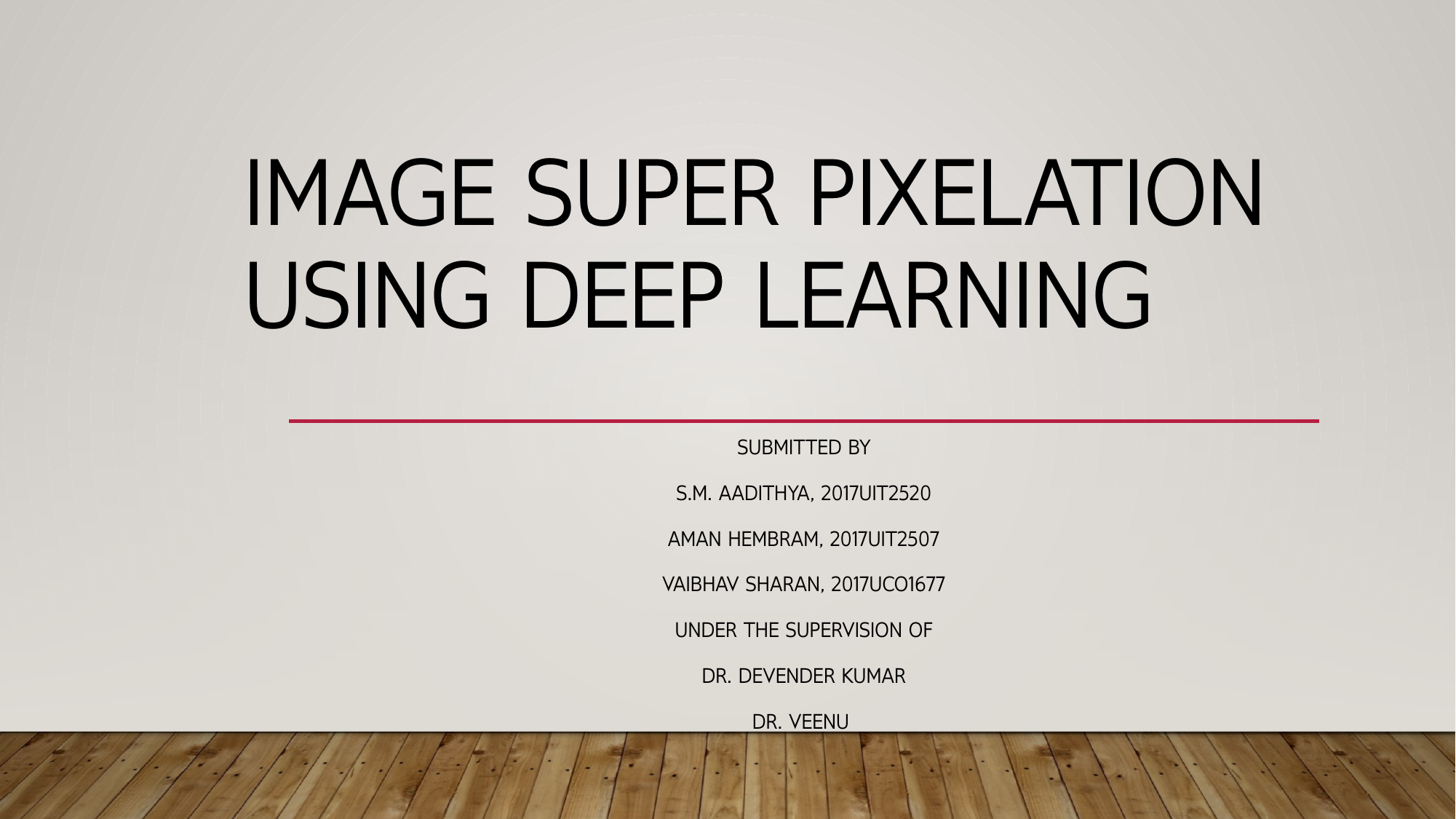

# Image super pixElation using deep learning
SUBMITTED BY
S.M. Aadithya, 2017UIT2520
Aman Hembram, 2017UIT2507
Vaibhav Sharan, 2017UCO1677
Under the supervision of
Dr. devender kumar
Dr. veenu